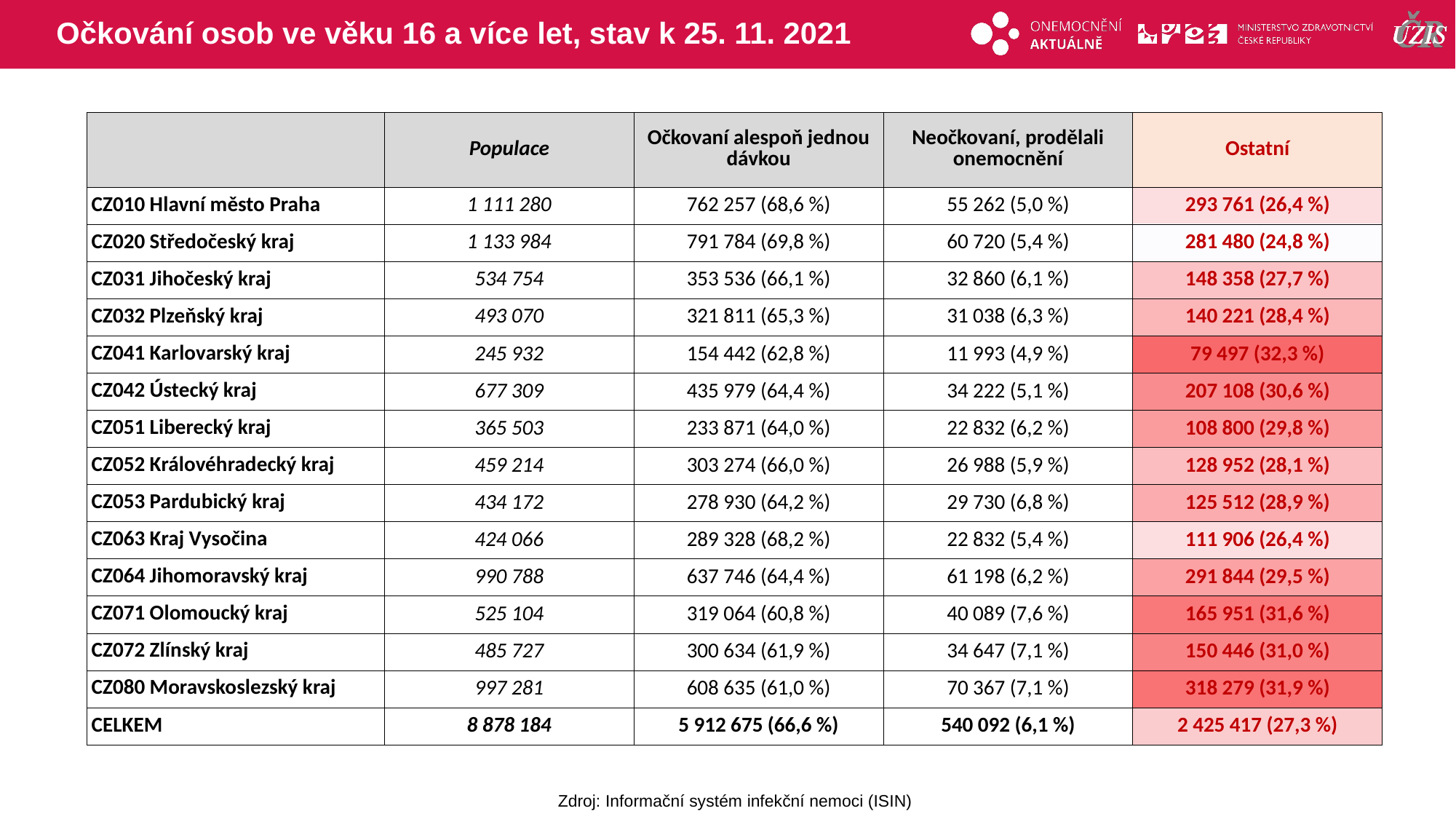

# Očkování osob ve věku 16 a více let, stav k 25. 11. 2021
|  | Populace | Očkovaní alespoň jednou dávkou | Neočkovaní, prodělali onemocnění | Ostatní |
| --- | --- | --- | --- | --- |
| CZ010 Hlavní město Praha | 1 111 280 | 762 257 (68,6 %) | 55 262 (5,0 %) | 293 761 (26,4 %) |
| CZ020 Středočeský kraj | 1 133 984 | 791 784 (69,8 %) | 60 720 (5,4 %) | 281 480 (24,8 %) |
| CZ031 Jihočeský kraj | 534 754 | 353 536 (66,1 %) | 32 860 (6,1 %) | 148 358 (27,7 %) |
| CZ032 Plzeňský kraj | 493 070 | 321 811 (65,3 %) | 31 038 (6,3 %) | 140 221 (28,4 %) |
| CZ041 Karlovarský kraj | 245 932 | 154 442 (62,8 %) | 11 993 (4,9 %) | 79 497 (32,3 %) |
| CZ042 Ústecký kraj | 677 309 | 435 979 (64,4 %) | 34 222 (5,1 %) | 207 108 (30,6 %) |
| CZ051 Liberecký kraj | 365 503 | 233 871 (64,0 %) | 22 832 (6,2 %) | 108 800 (29,8 %) |
| CZ052 Královéhradecký kraj | 459 214 | 303 274 (66,0 %) | 26 988 (5,9 %) | 128 952 (28,1 %) |
| CZ053 Pardubický kraj | 434 172 | 278 930 (64,2 %) | 29 730 (6,8 %) | 125 512 (28,9 %) |
| CZ063 Kraj Vysočina | 424 066 | 289 328 (68,2 %) | 22 832 (5,4 %) | 111 906 (26,4 %) |
| CZ064 Jihomoravský kraj | 990 788 | 637 746 (64,4 %) | 61 198 (6,2 %) | 291 844 (29,5 %) |
| CZ071 Olomoucký kraj | 525 104 | 319 064 (60,8 %) | 40 089 (7,6 %) | 165 951 (31,6 %) |
| CZ072 Zlínský kraj | 485 727 | 300 634 (61,9 %) | 34 647 (7,1 %) | 150 446 (31,0 %) |
| CZ080 Moravskoslezský kraj | 997 281 | 608 635 (61,0 %) | 70 367 (7,1 %) | 318 279 (31,9 %) |
| CELKEM | 8 878 184 | 5 912 675 (66,6 %) | 540 092 (6,1 %) | 2 425 417 (27,3 %) |
|  |
| --- |
|  |
|  |
|  |
|  |
|  |
|  |
|  |
|  |
|  |
|  |
|  |
|  |
|  |
|  |
Zdroj: Informační systém infekční nemoci (ISIN)